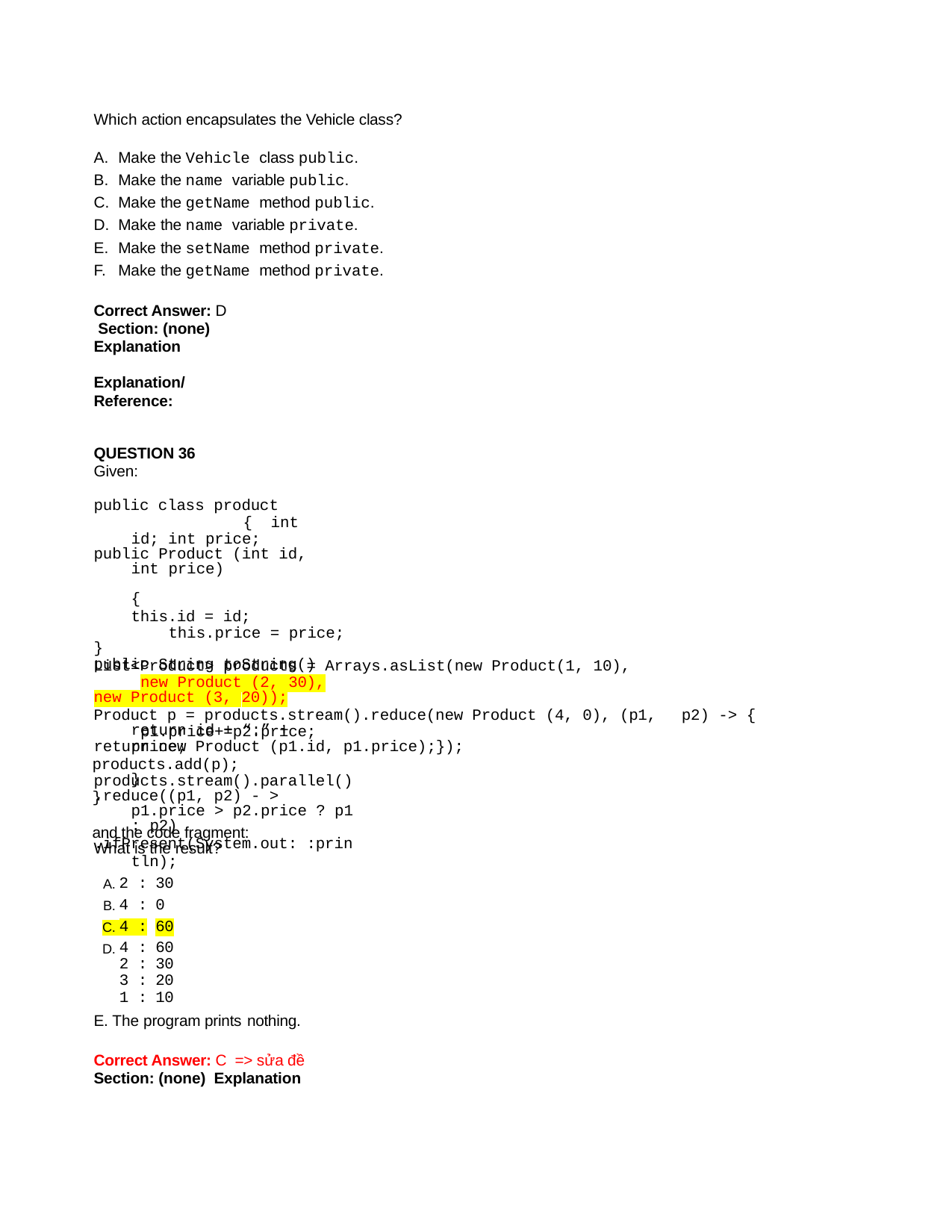

Which action encapsulates the Vehicle class?

Make the Vehicle class public.
Make the name variable public.
Make the getName method public.
Make the name variable private.
Make the setName method private.
Make the getName method private.

Correct Answer: D  Section: (none)  Explanation

Explanation/Reference:

QUESTION 36
Given:

public class product	{  int id; int price;
public Product (int id, int price)	{
this.id = id;  this.price = price;
}
public String toString()	{	return id + “:” + price;	}
}

and the code fragment:
List<Product> products = Arrays.asList(new Product(1, 10),  new Product (2, 30),
new Product (3, 20));
Product p = products.stream().reduce(new Product (4, 0), (p1,  p1.price+=p2.price;
return new Product (p1.id, p1.price);});
products.add(p);  products.stream().parallel()
.reduce((p1, p2) - > p1.price > p2.price ? p1 : p2)
.ifPresent(System.out: :println);
p2) -> {
What is the result?
| A. 2 : | 30 |
| --- | --- |
| B. 4 : | 0 |
| C. 4 : | 60 |
| D. 4 : | 60 |
| 2 : | 30 |
| 3 : | 20 |
| 1 : | 10 |
E. The program prints nothing.

Correct Answer: C  => sửa đề
Section: (none)  Explanation